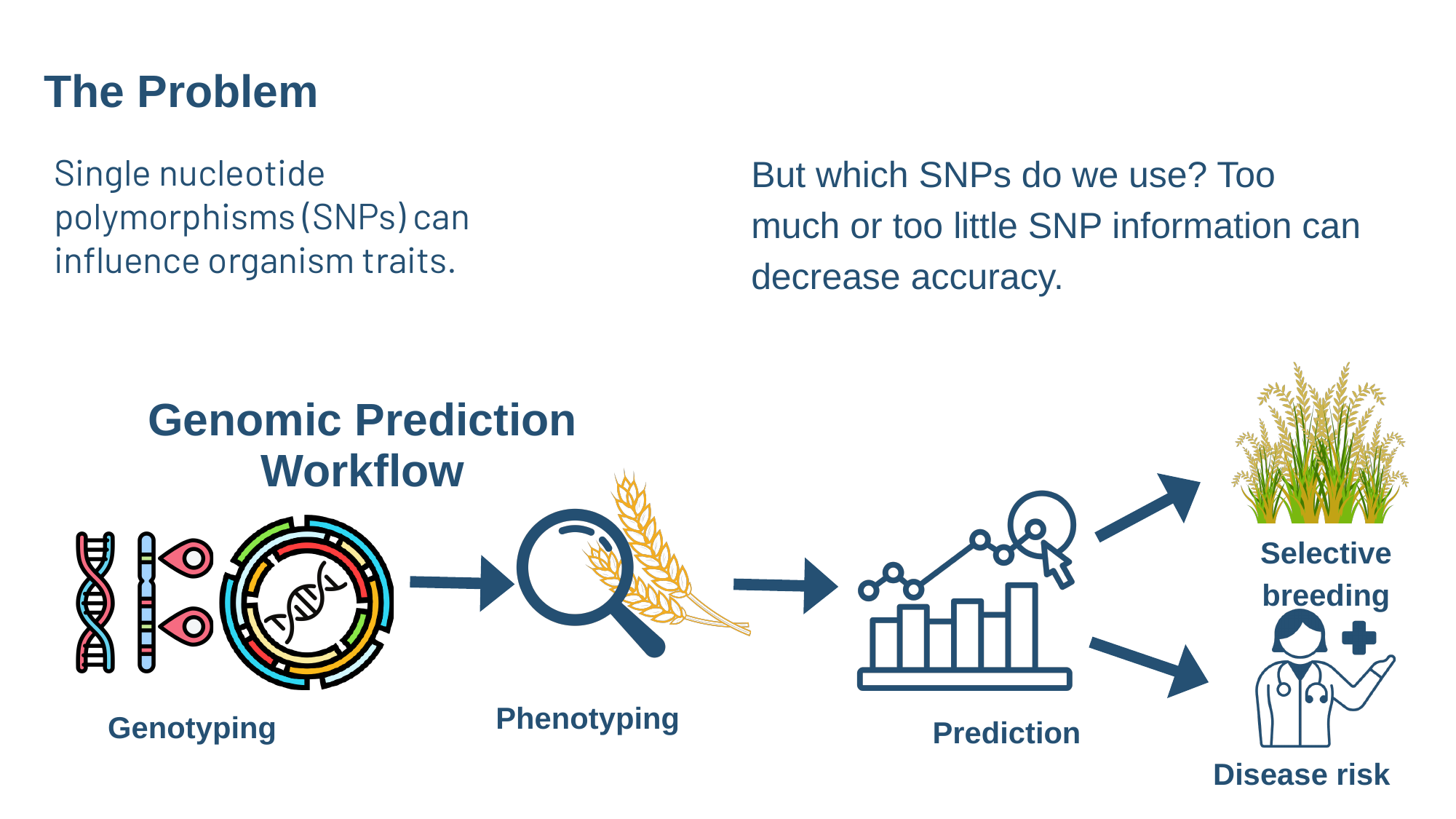

The Problem
But which SNPs do we use? Too much or too little SNP information can decrease accuracy.
Single nucleotide polymorphisms (SNPs) can influence organism traits.

Genomic Prediction Workflow

Phenotyping

Selective breeding

Genotyping
Prediction
Disease risk